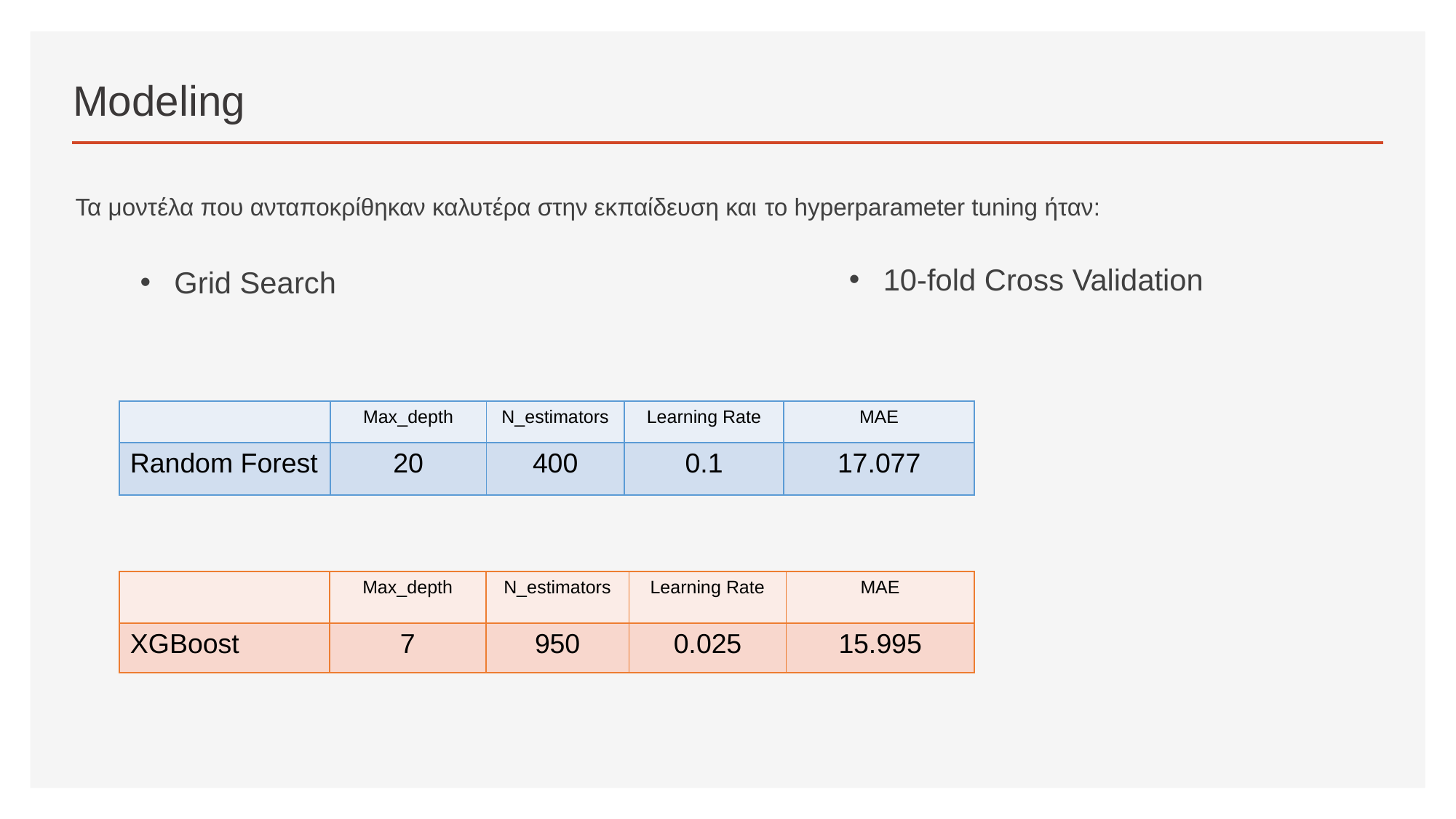

# Modeling
Τα μοντέλα που ανταποκρίθηκαν καλυτέρα στην εκπαίδευση και το hyperparameter tuning ήταν:

10-fold Cross Validation
Grid Search
|  | Max\_depth | N\_estimators | Learning Rate | MAE |
| --- | --- | --- | --- | --- |
| Random Forest | 20 | 400 | 0.1 | 17.077 |
|  | Max\_depth | N\_estimators | Learning Rate | MAE |
| --- | --- | --- | --- | --- |
| XGBoost | 7 | 950 | 0.025 | 15.995 |